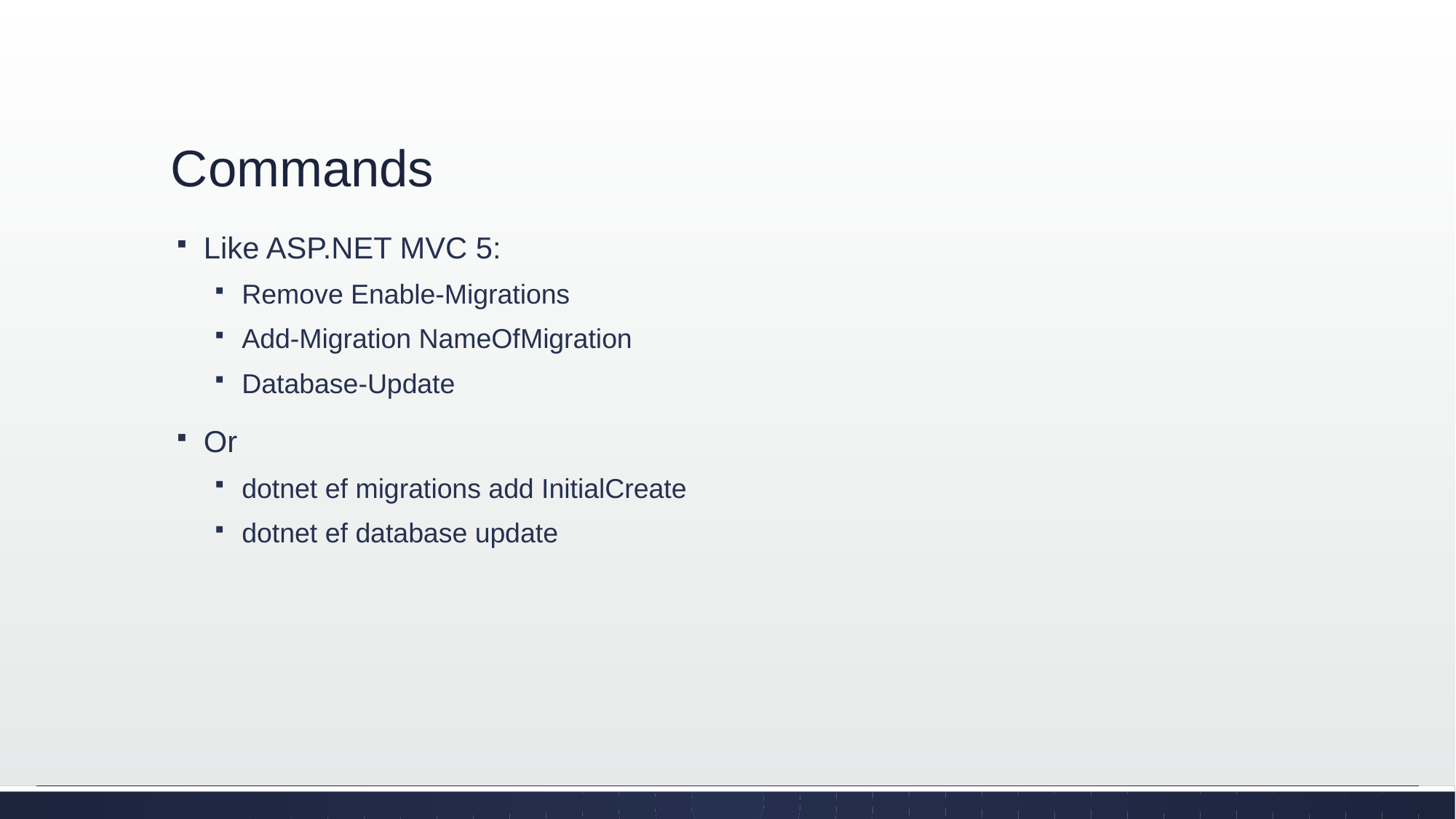

# Commands
Like ASP.NET MVC 5:
Remove Enable-Migrations
Add-Migration NameOfMigration
Database-Update
Or
dotnet ef migrations add InitialCreate
dotnet ef database update